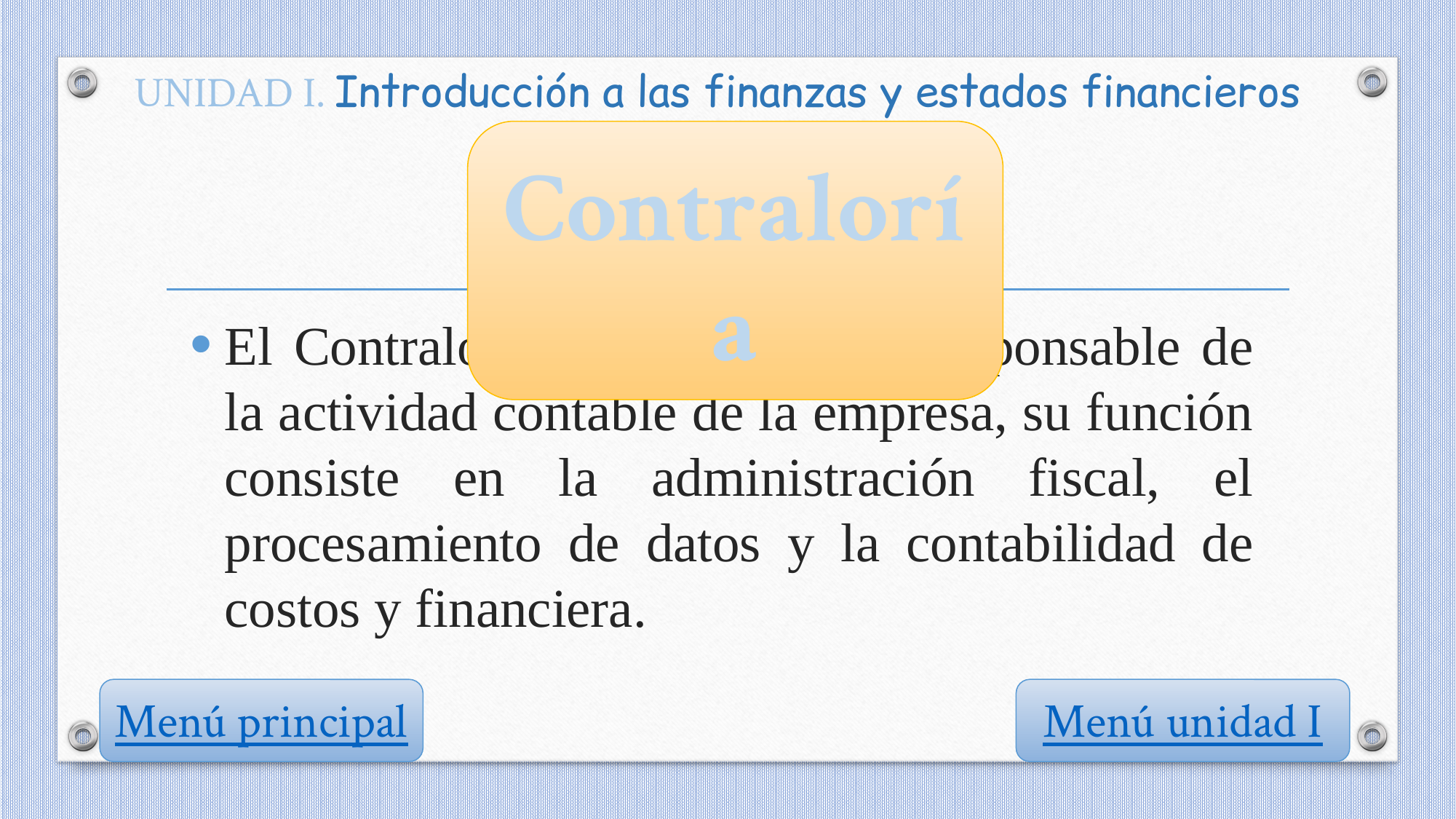

UNIDAD I. Introducción a las finanzas y estados financieros
Contraloría
El Contralor es el funcionario responsable de la actividad contable de la empresa, su función consiste en la administración fiscal, el procesamiento de datos y la contabilidad de costos y financiera.
Menú principal
Menú unidad I